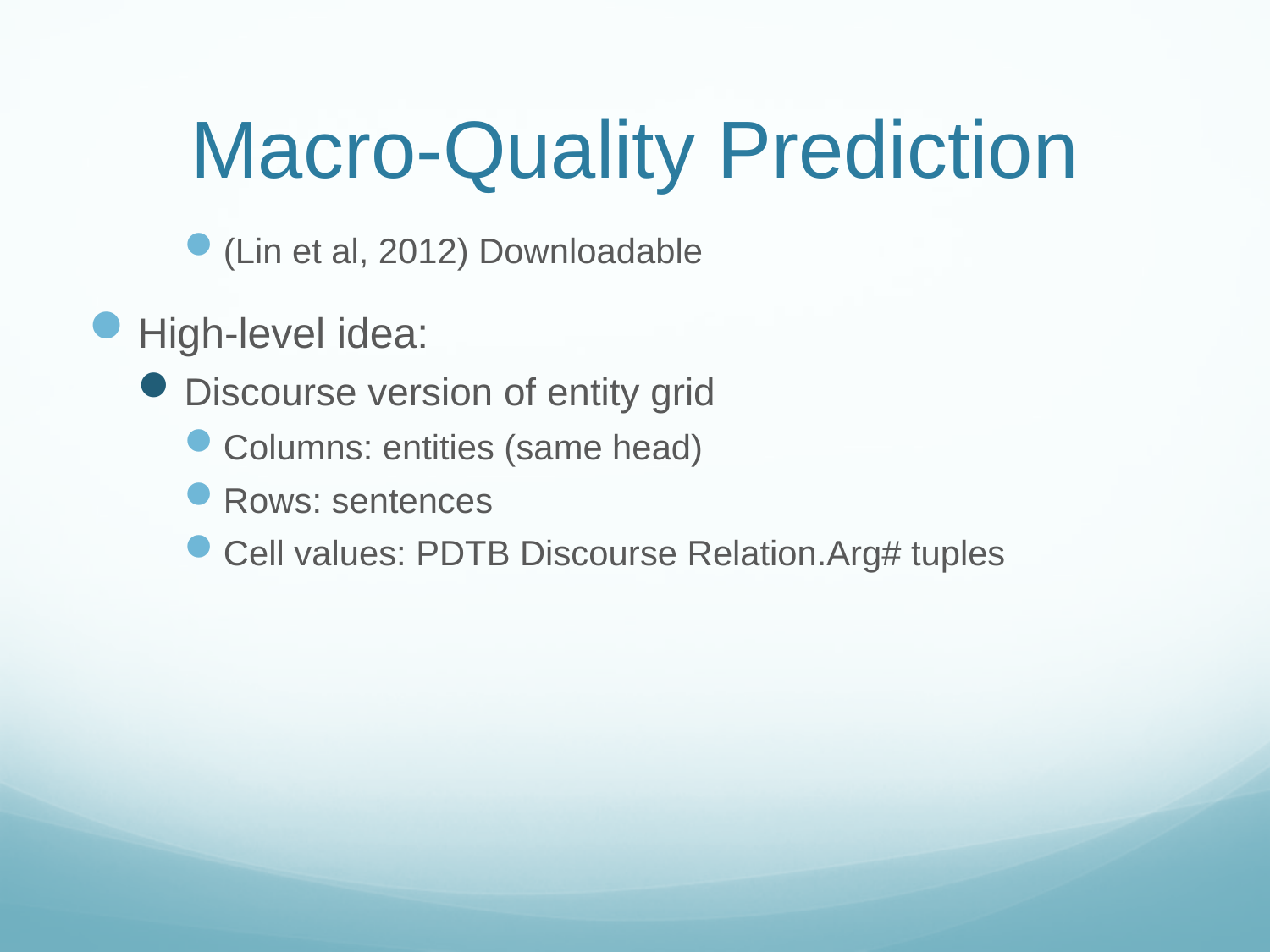

# Macro-Quality Prediction
(Lin et al, 2012) Downloadable
High-level idea:
Discourse version of entity grid
Columns: entities (same head)
Rows: sentences
Cell values: PDTB Discourse Relation.Arg# tuples